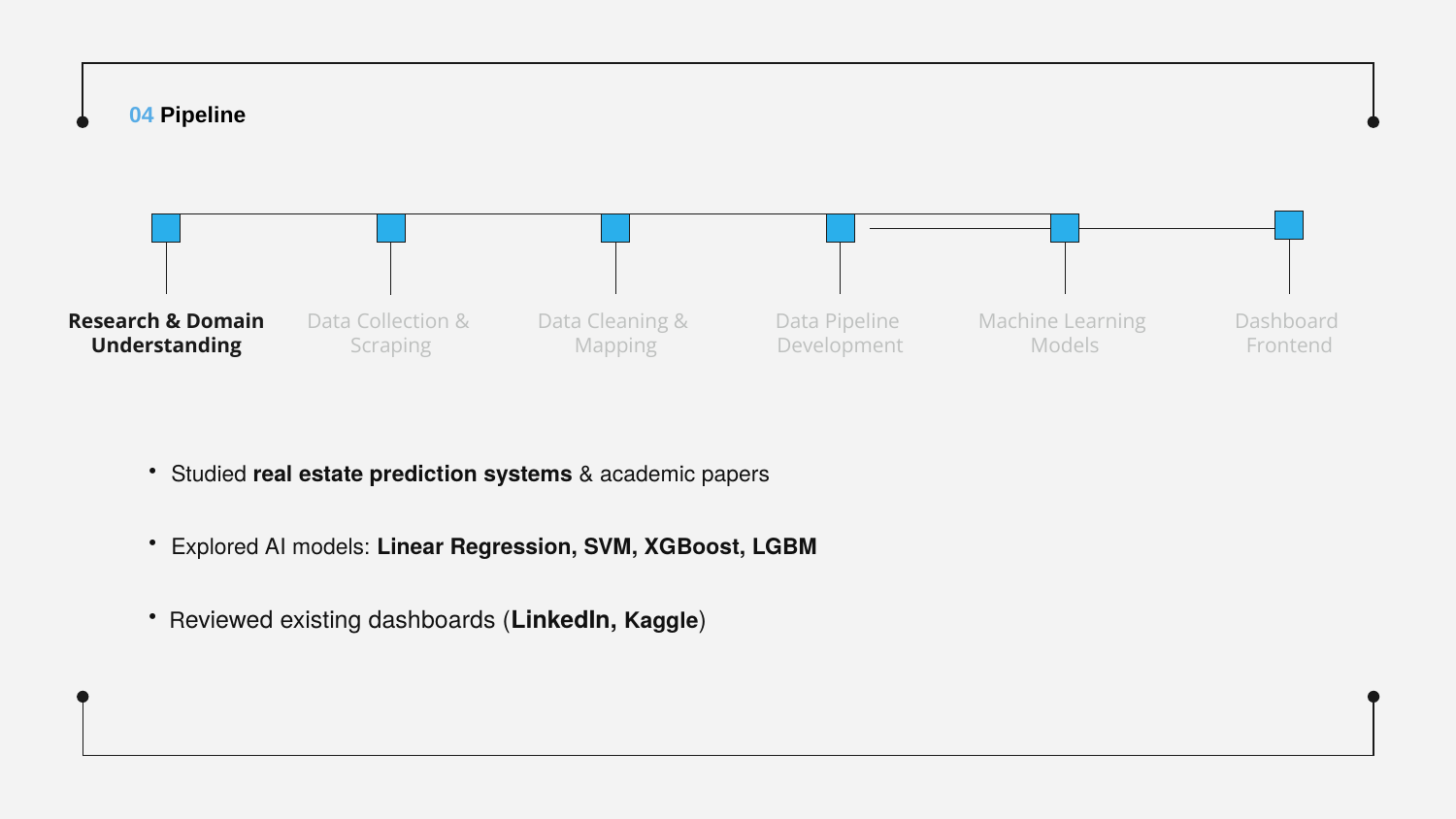

# 04 Pipeline

Research & Domain Understanding
Data Cleaning &
Mapping
Data Pipeline
Development
Machine Learning
Models
Dashboard
Frontend
Data Collection &
Scraping
Studied real estate prediction systems & academic papers

Explored AI models: Linear Regression, SVM, XGBoost, LGBM

Reviewed existing dashboards (LinkedIn, Kaggle)